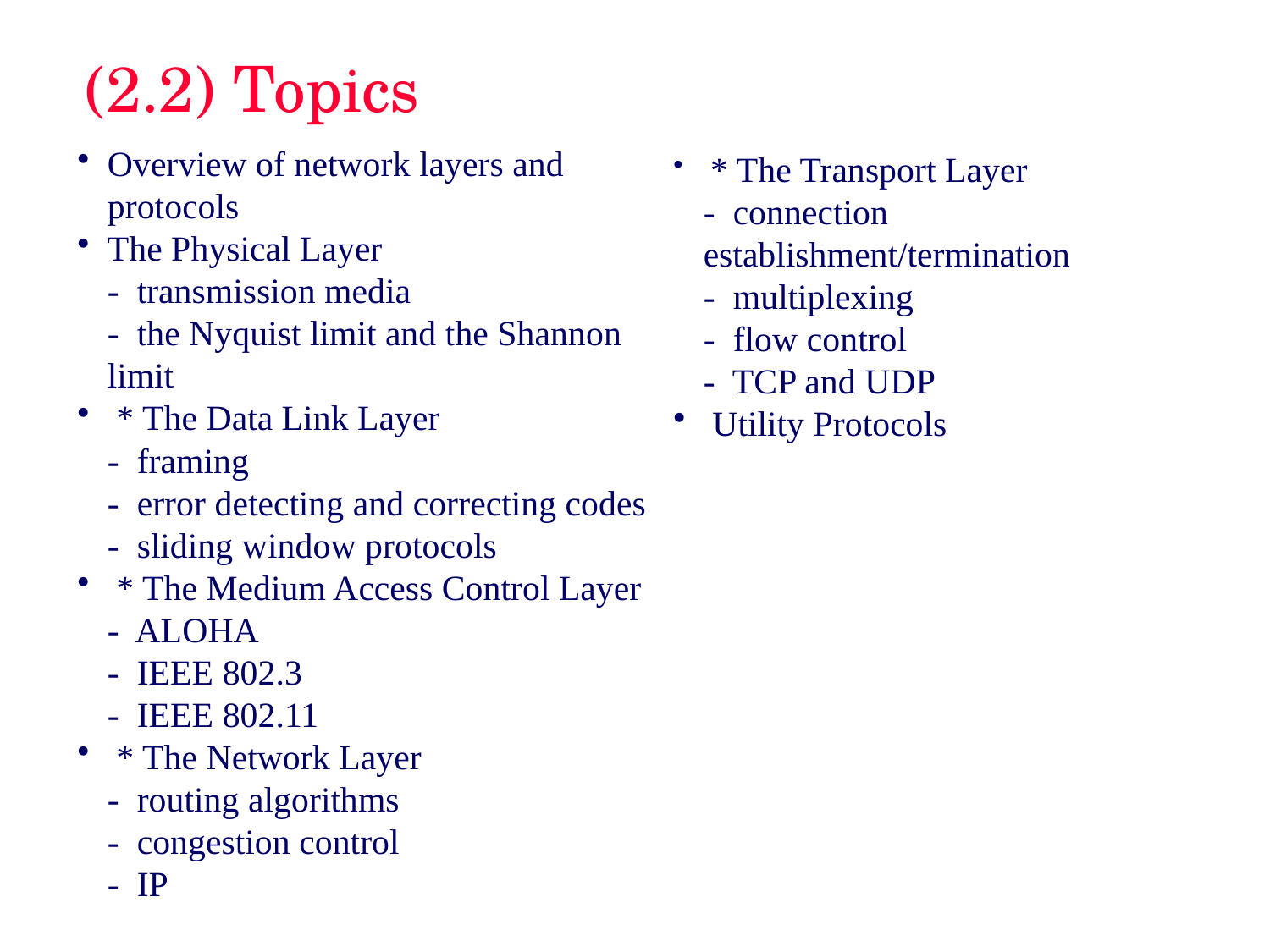

# (2.2) Topics
Overview of network layers and protocols
The Physical Layer
-  transmission media
-  the Nyquist limit and the Shannon limit
 * The Data Link Layer
-  framing
-  error detecting and correcting codes
-  sliding window protocols
 * The Medium Access Control Layer
-  ALOHA
-  IEEE 802.3
-  IEEE 802.11
 * The Network Layer
-  routing algorithms
-  congestion control
-  IP
 * The Transport Layer
-  connection establishment/termination
-  multiplexing
-  flow control
-  TCP and UDP
 Utility Protocols